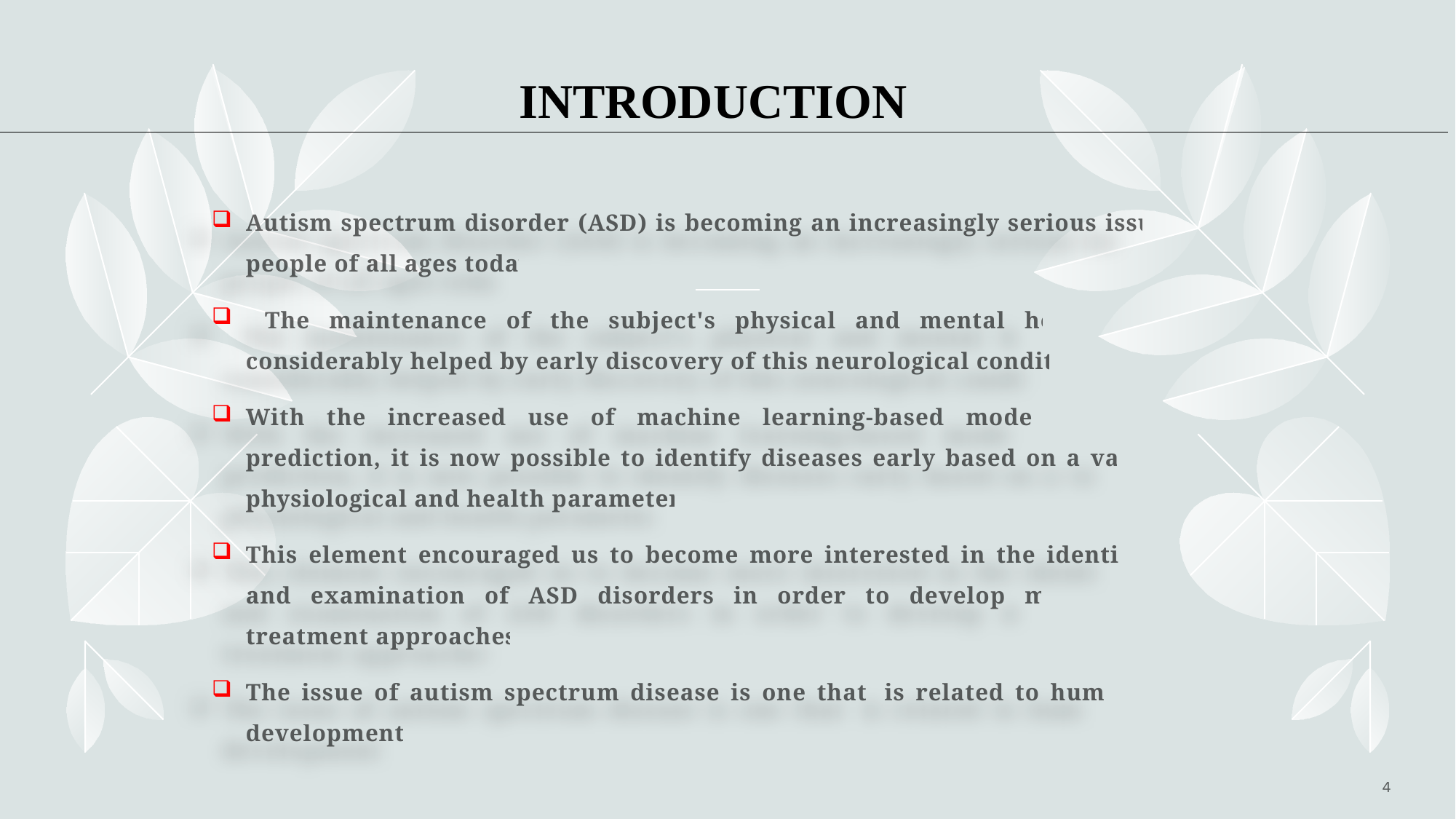

# INTRODUCTION
Autism spectrum disorder (ASD) is becoming an increasingly serious issue for people of all ages today.
 The maintenance of the subject's physical and mental health can be considerably helped by early discovery of this neurological condition.
With the increased use of machine learning-based models for illness prediction, it is now possible to identify diseases early based on a variety of physiological and health parameters.
This element encouraged us to become more interested in the identification and examination of ASD disorders in order to develop more effective treatment approaches.
The issue of autism spectrum disease is one that  is related to human brain development.

4